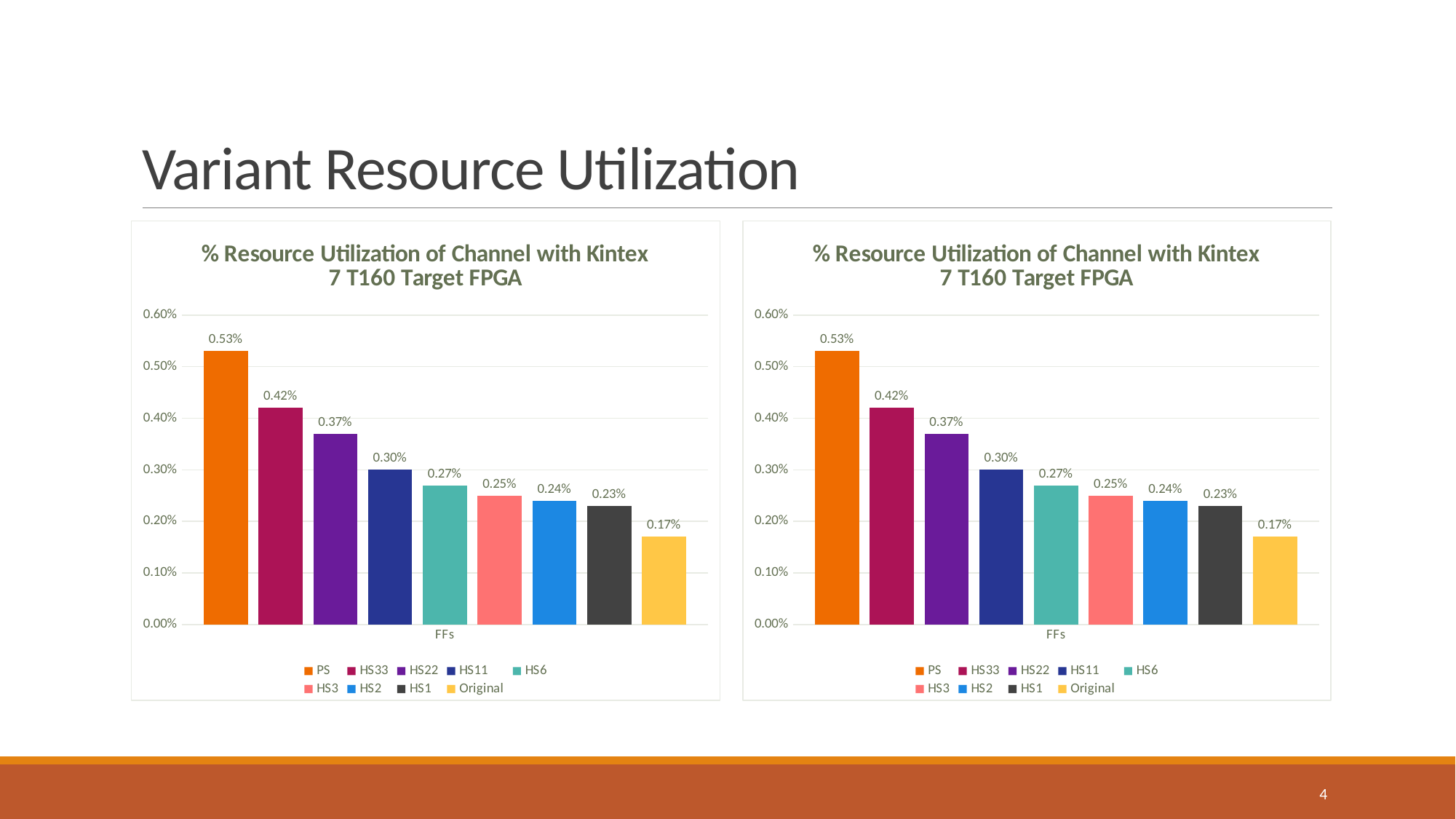

# Variant Resource Utilization

### Chart: % Resource Utilization of Channel with Kintex 7 T160 Target FPGA

| Category | PS | HS33 | HS22 | HS11 | HS6 | HS3 | HS2 | HS1 | Original |
|---|---|---|---|---|---|---|---|---|---|
| FFs | 0.0053 | 0.0042 | 0.0037 | 0.003 | 0.0027 | 0.0025 | 0.0024 | 0.0023 | 0.0017 |

### Chart: % Resource Utilization of Channel with Kintex 7 T160 Target FPGA

| Category | PS | HS33 | HS22 | HS11 | HS6 | HS3 | HS2 | HS1 | Original |
|---|---|---|---|---|---|---|---|---|---|
| FFs | 0.0053 | 0.0042 | 0.0037 | 0.003 | 0.0027 | 0.0025 | 0.0024 | 0.0023 | 0.0017 |
4